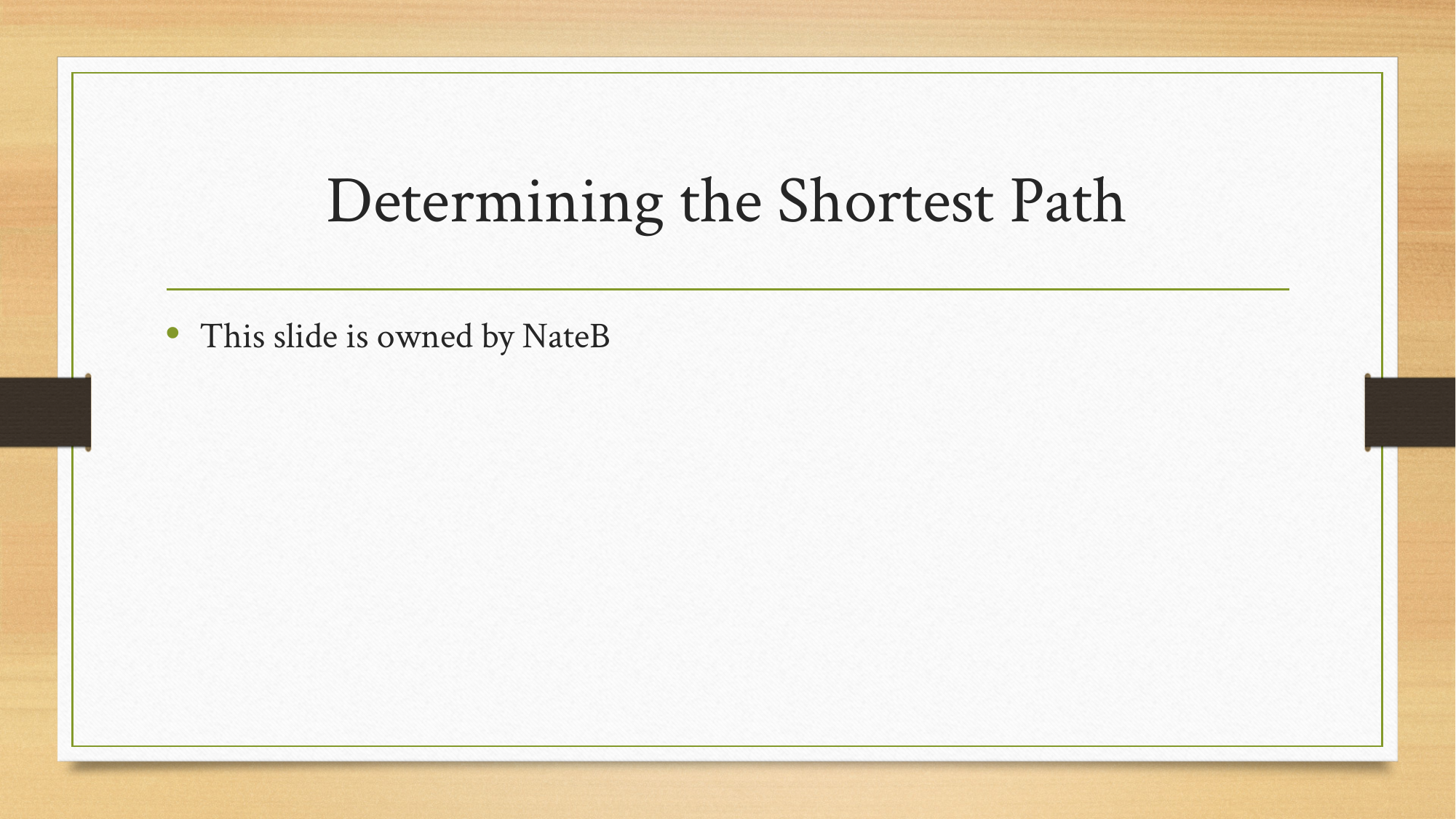

# Determining the Shortest Path
This slide is owned by NateB